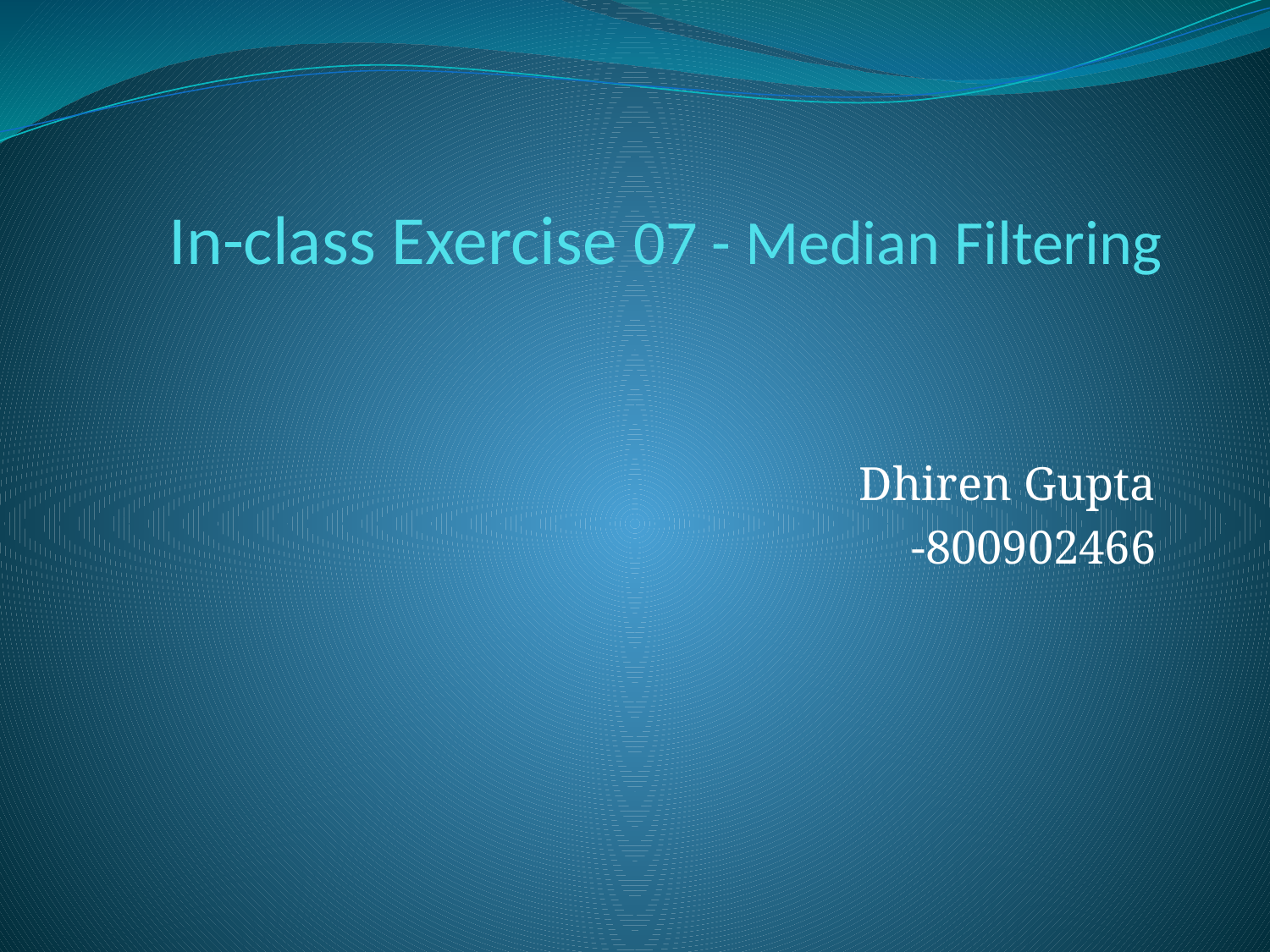

# In-class Exercise 07 - Median Filtering
Dhiren Gupta
-800902466